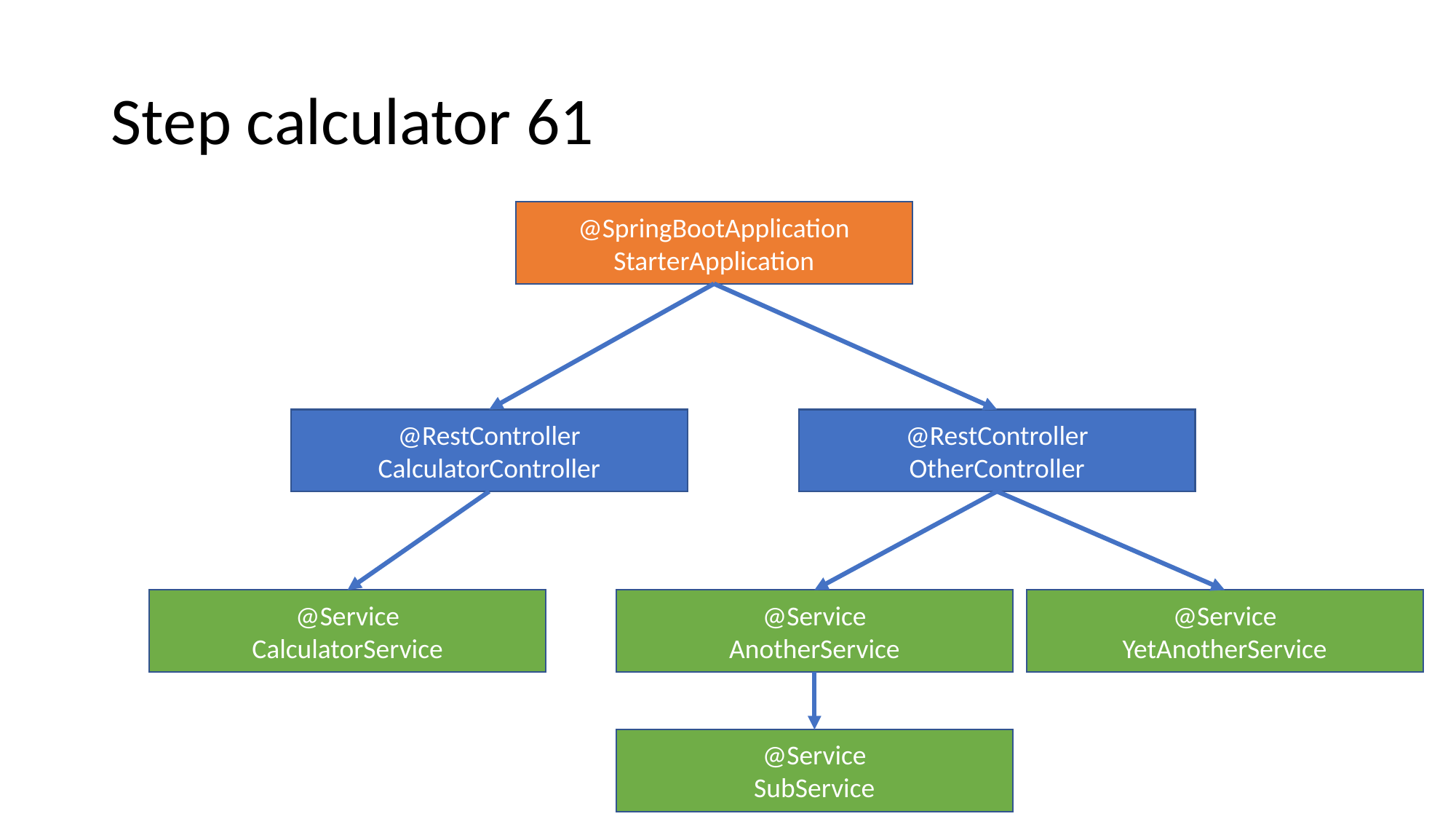

# Step calculator 61
@SpringBootApplication
StarterApplication
@RestController
CalculatorController
@RestController
OtherController
@Service
CalculatorService
@Service
AnotherService
@Service
YetAnotherService
@Service
SubService